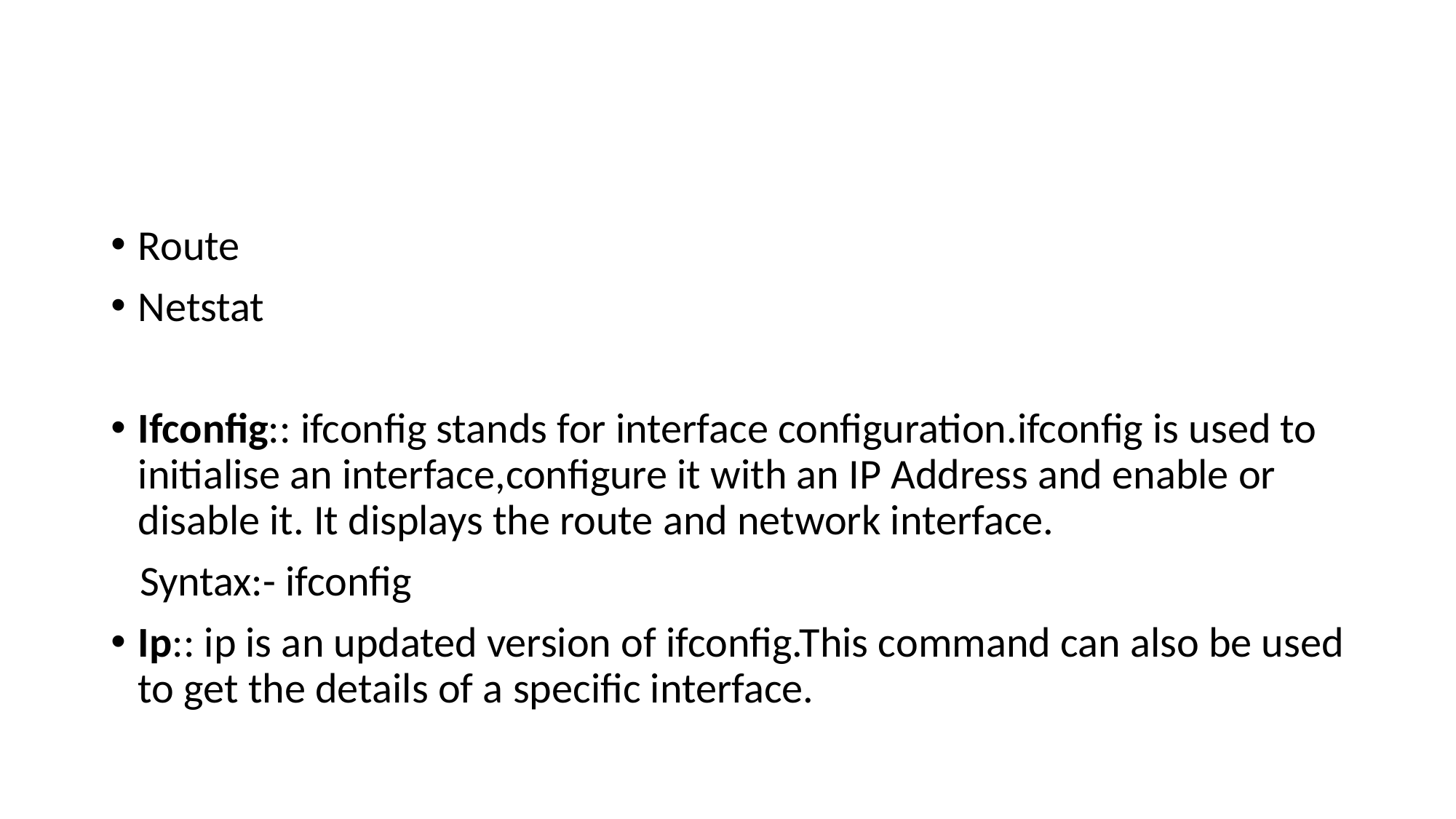

#
Route
Netstat

Ifconfig:: ifconfig stands for interface configuration.ifconfig is used to initialise an interface,configure it with an IP Address and enable or disable it. It displays the route and network interface.
   Syntax:- ifconfig
Ip:: ip is an updated version of ifconfig.This command can also be used to get the details of a specific interface.